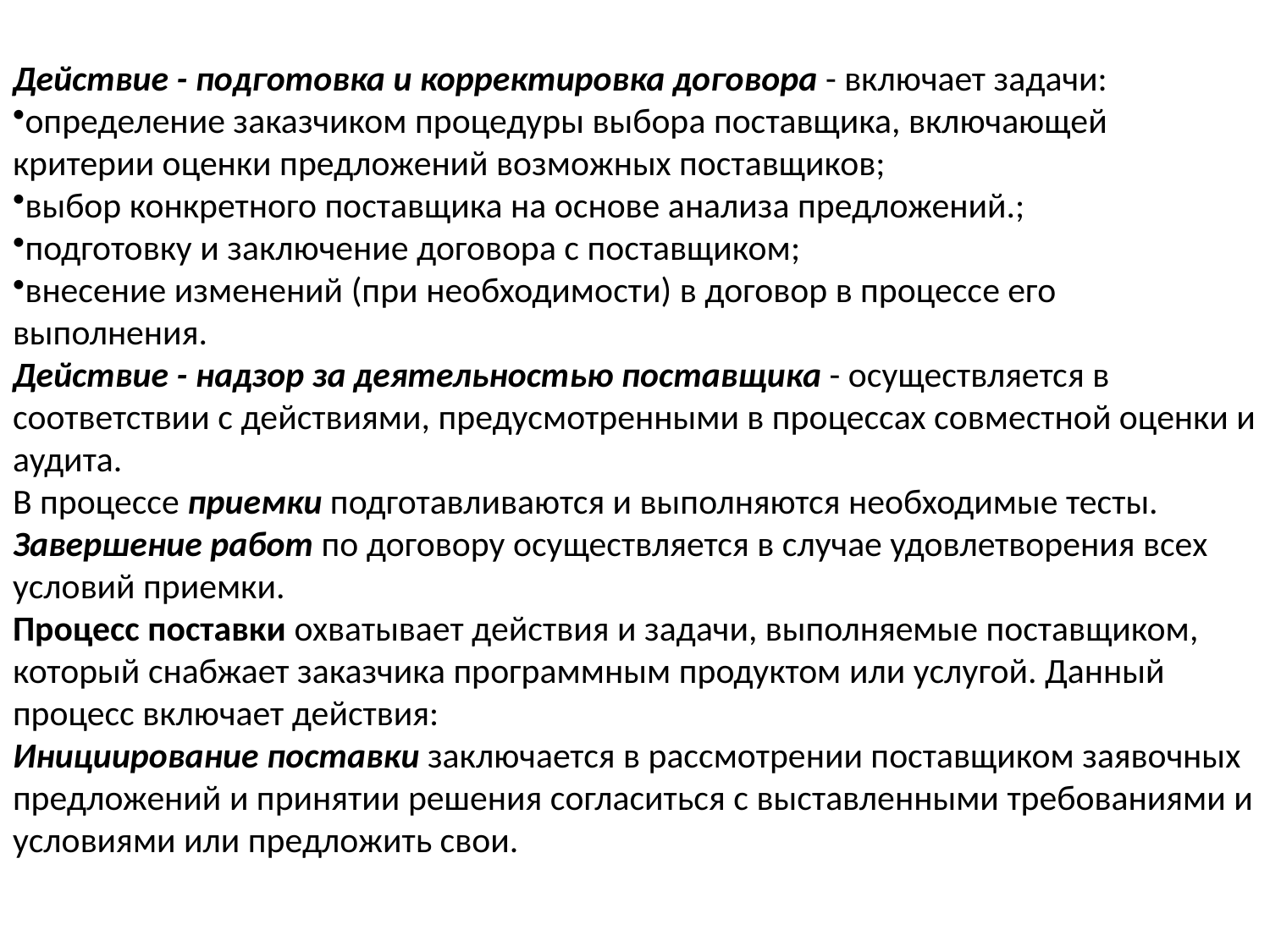

Действие - подготовка и корректировка договора - включает задачи:
определение заказчиком процедуры выбора поставщика, включающей критерии оценки предложений возможных поставщиков;
выбор конкретного поставщика на основе анализа предложений.;
подготовку и заключение договора с поставщиком;
внесение изменений (при необходимости) в договор в процессе его выполнения.
Действие - надзор за деятельностью поставщика - осуществляется в соответствии с действиями, предусмотренными в процессах совместной оценки и аудита.
В процессе приемки подготавливаются и выполняются необходимые тесты. Завершение работ по договору осуществляется в случае удовлетворения всех условий приемки.
Процесс поставки охватывает действия и задачи, выполняемые поставщиком, который снабжает заказчика программным продуктом или услугой. Данный процесс включает действия:
Инициирование поставки заключается в рассмотрении поставщиком заявочных предложений и принятии решения согласиться с выставленными требованиями и условиями или предложить свои.